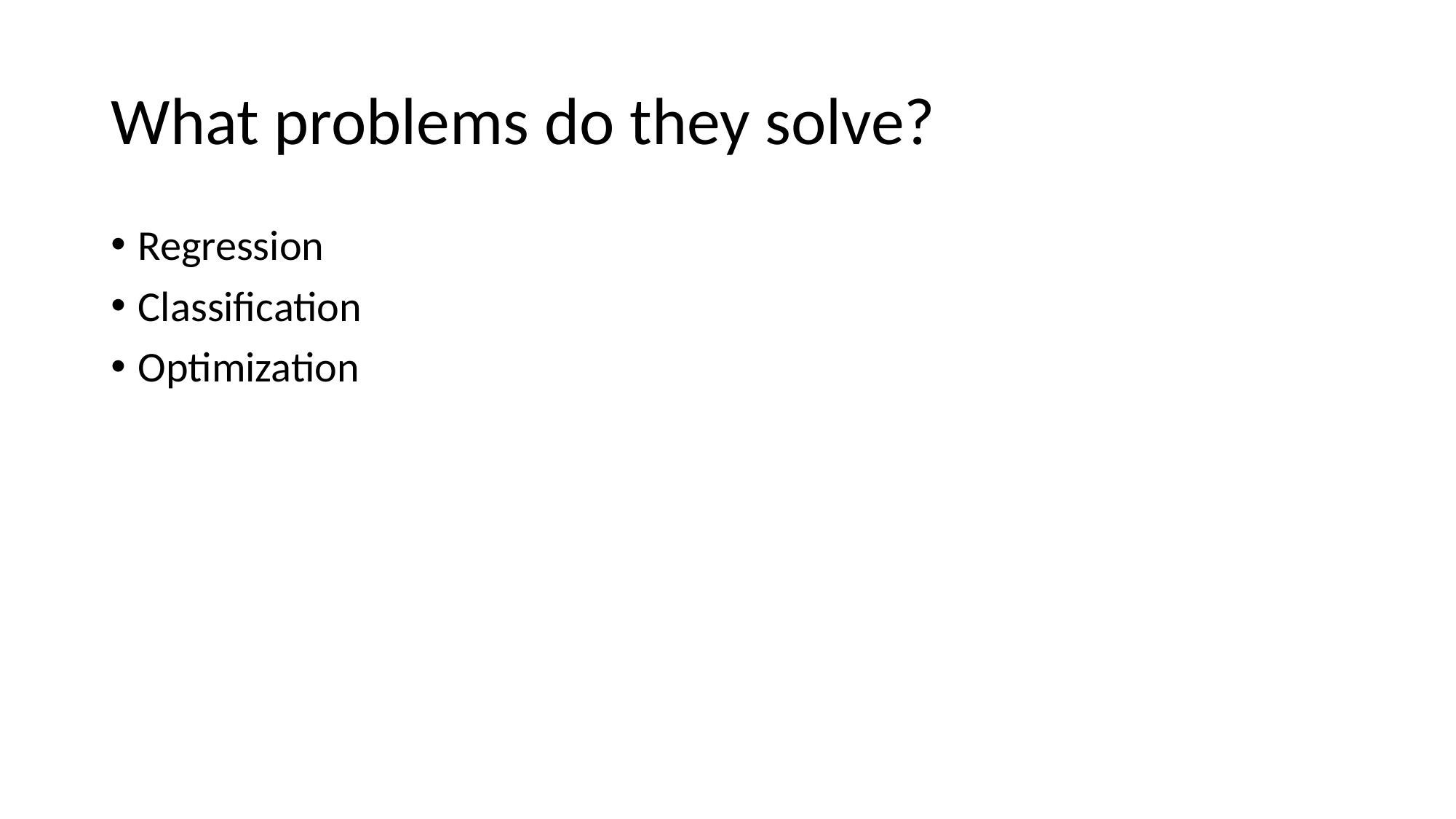

# What problems do they solve?
Regression
Classification
Optimization